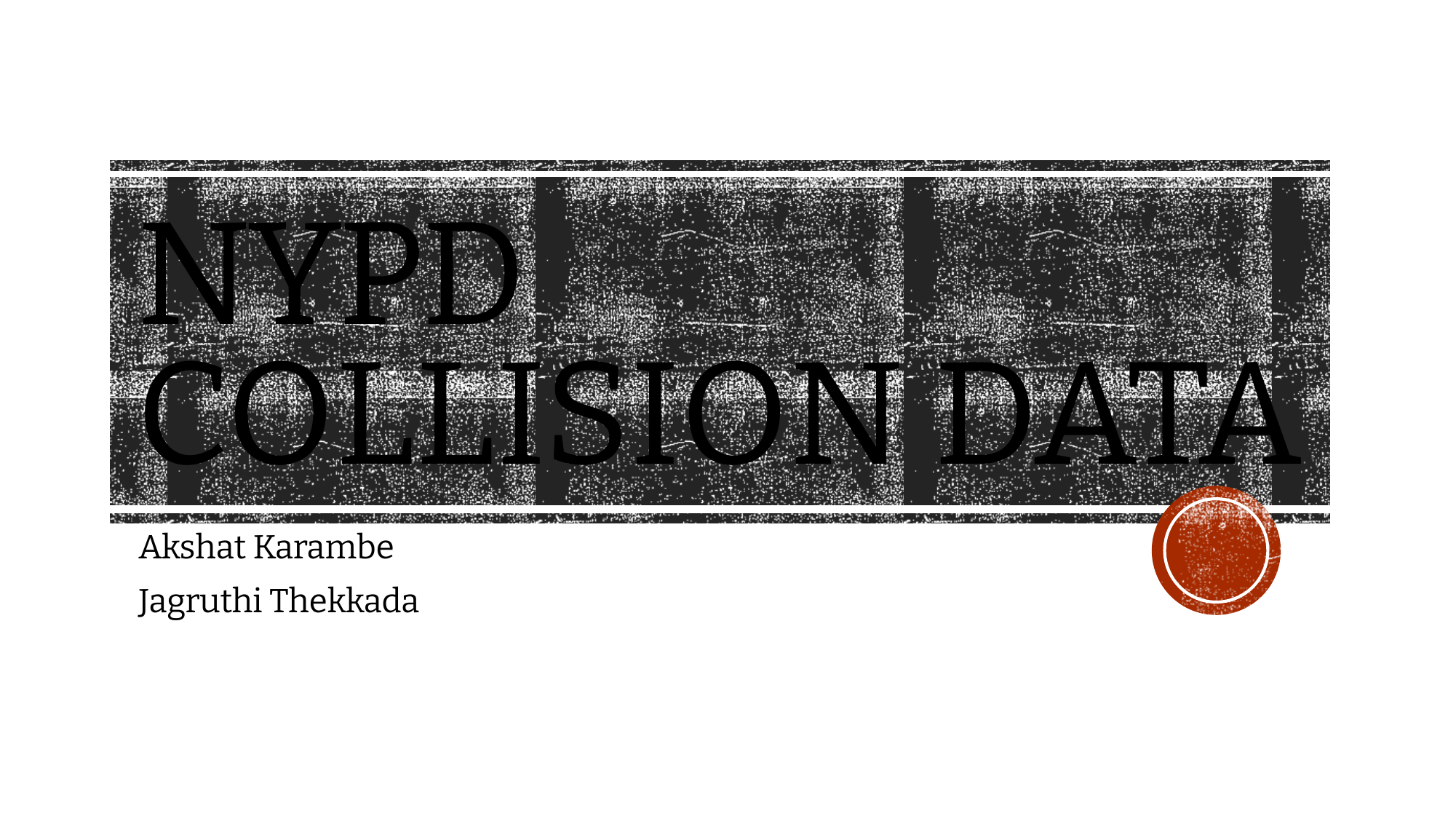

# NYPD Collision data
Akshat Karambe
Jagruthi Thekkada